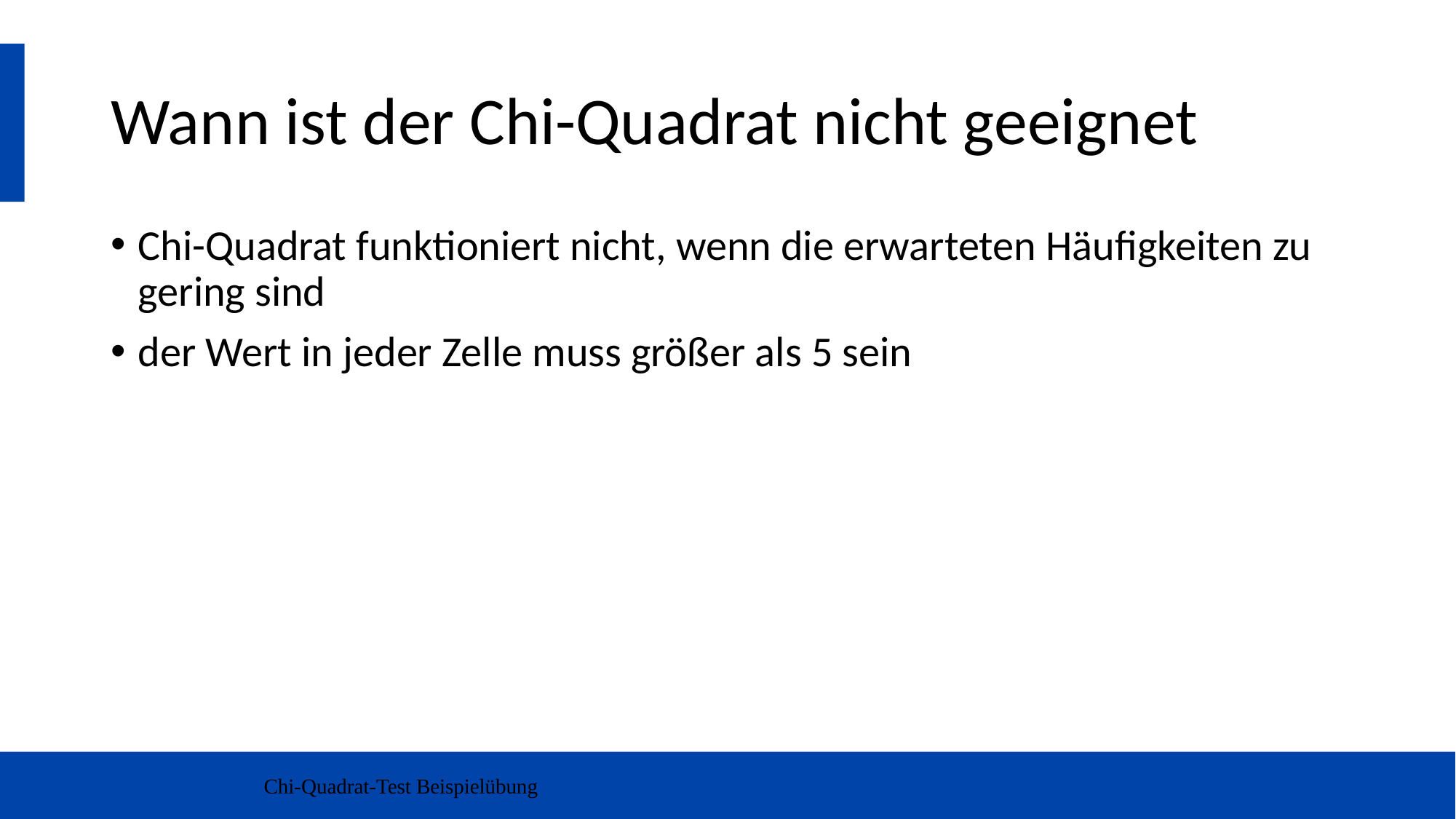

# Wann ist der Chi-Quadrat nicht geeignet
Chi-Quadrat funktioniert nicht, wenn die erwarteten Häufigkeiten zu gering sind
der Wert in jeder Zelle muss größer als 5 sein
Chi-Quadrat-Test Beispielübung